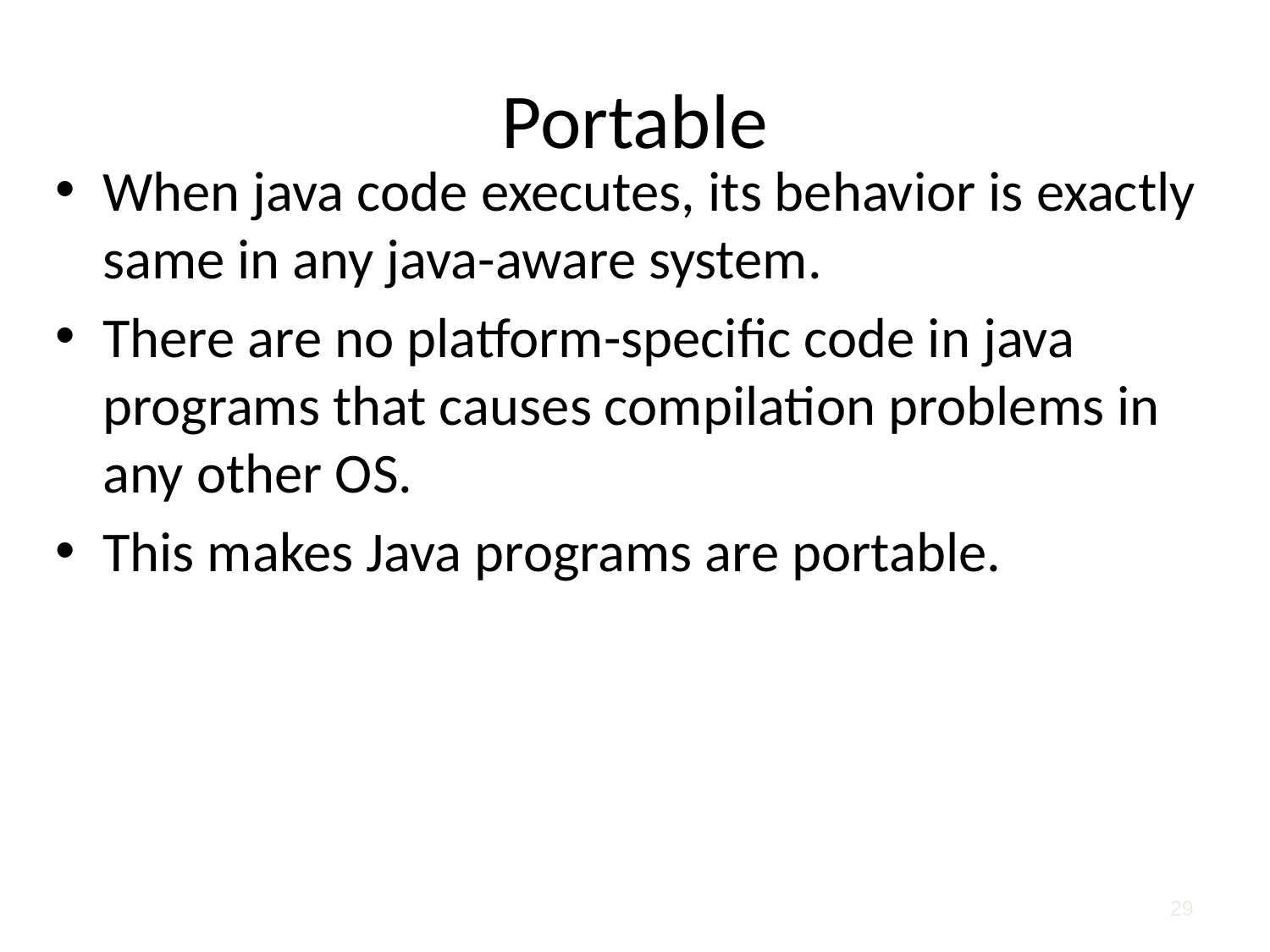

# Portable
When java code executes, its behavior is exactly same in any java-aware system.
There are no platform-specific code in java programs that causes compilation problems in any other OS.
This makes Java programs are portable.

29